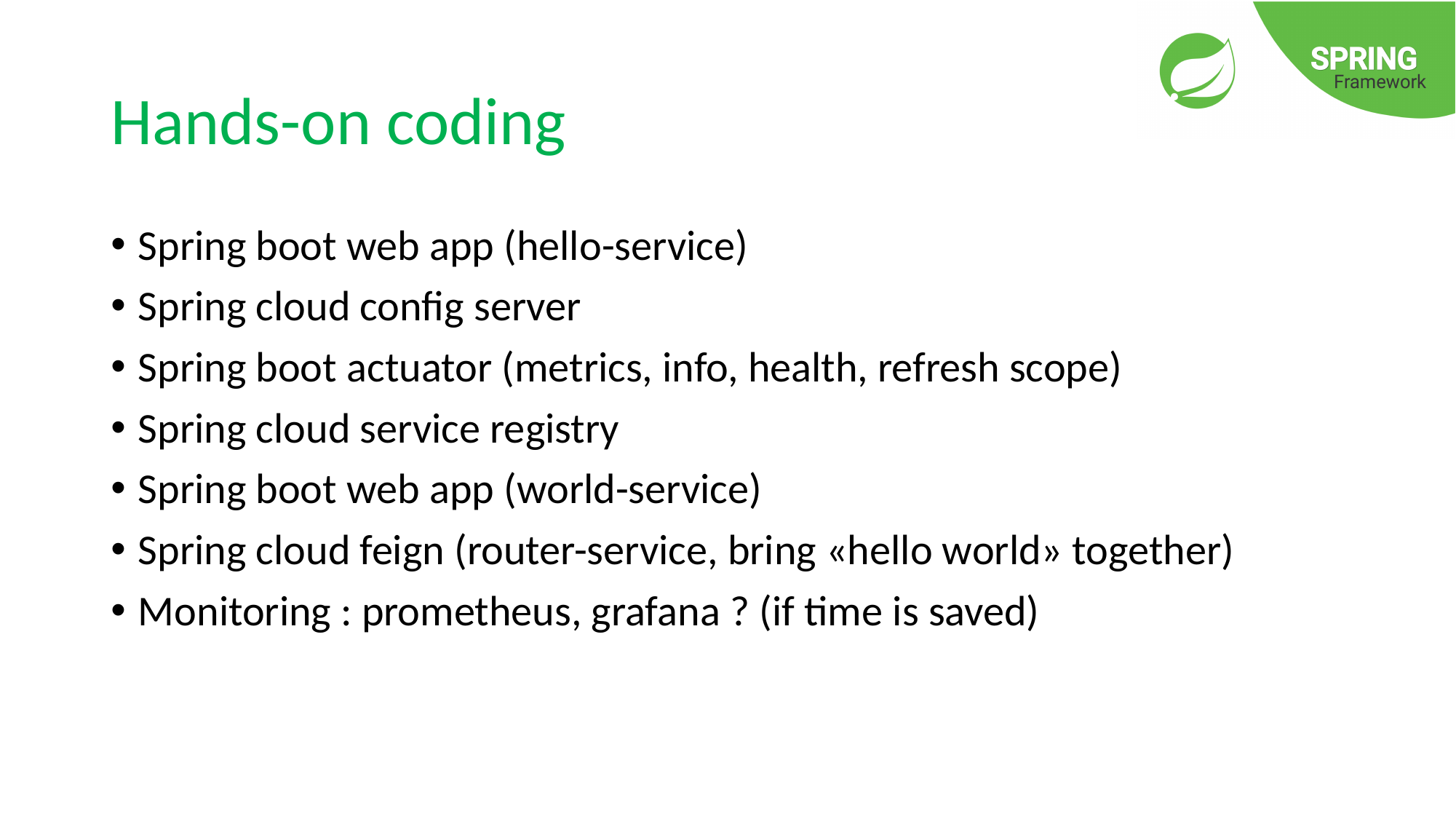

# Hands-on coding
Spring boot web app (hello-service)
Spring cloud config server
Spring boot actuator (metrics, info, health, refresh scope)
Spring cloud service registry
Spring boot web app (world-service)
Spring cloud feign (router-service, bring «hello world» together)
Monitoring : prometheus, grafana ? (if time is saved)